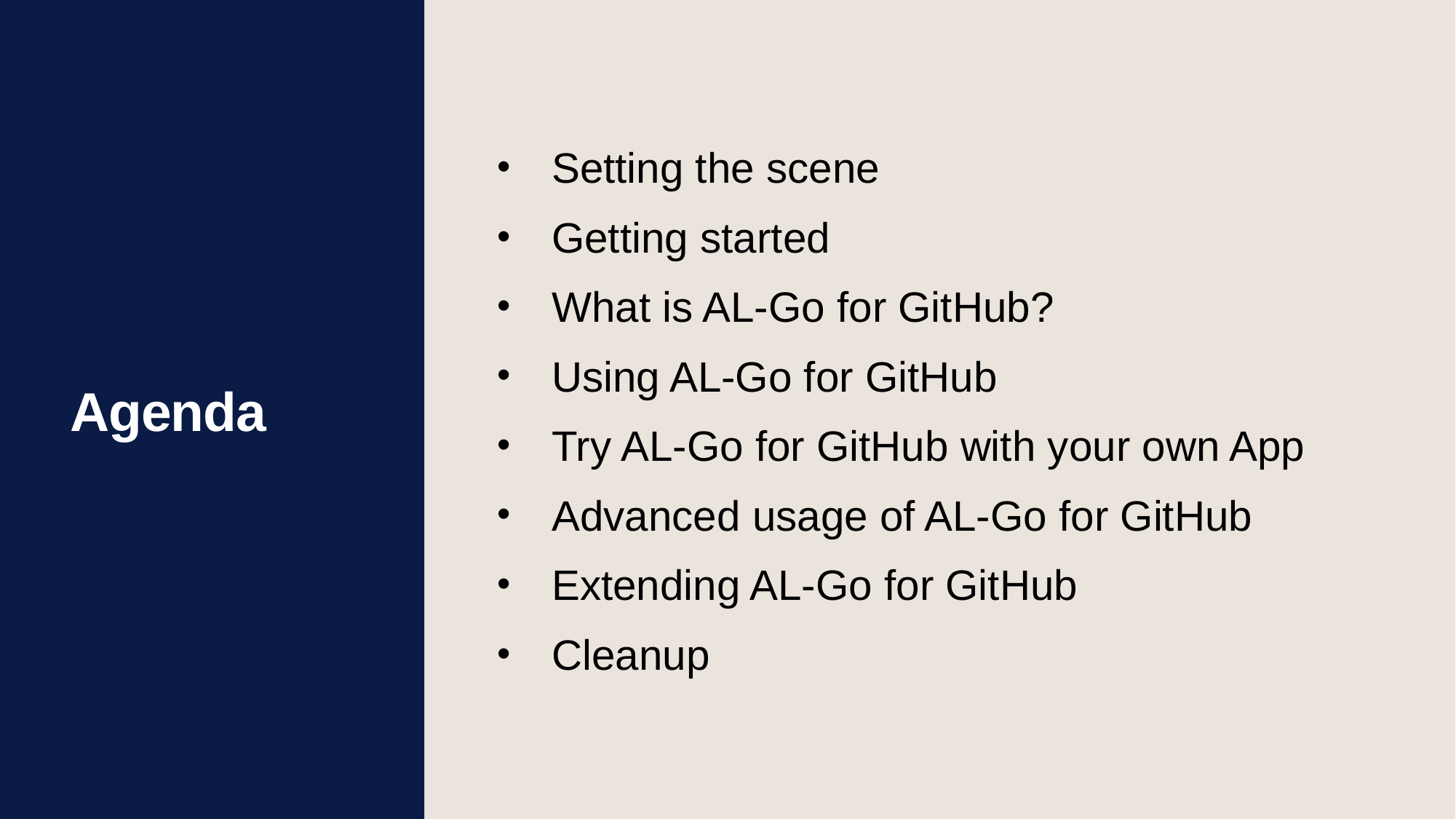

Setting the scene
Getting started
What is AL-Go for GitHub?
Using AL-Go for GitHub
Try AL-Go for GitHub with your own App
Advanced usage of AL-Go for GitHub
Extending AL-Go for GitHub
Cleanup
# Agenda